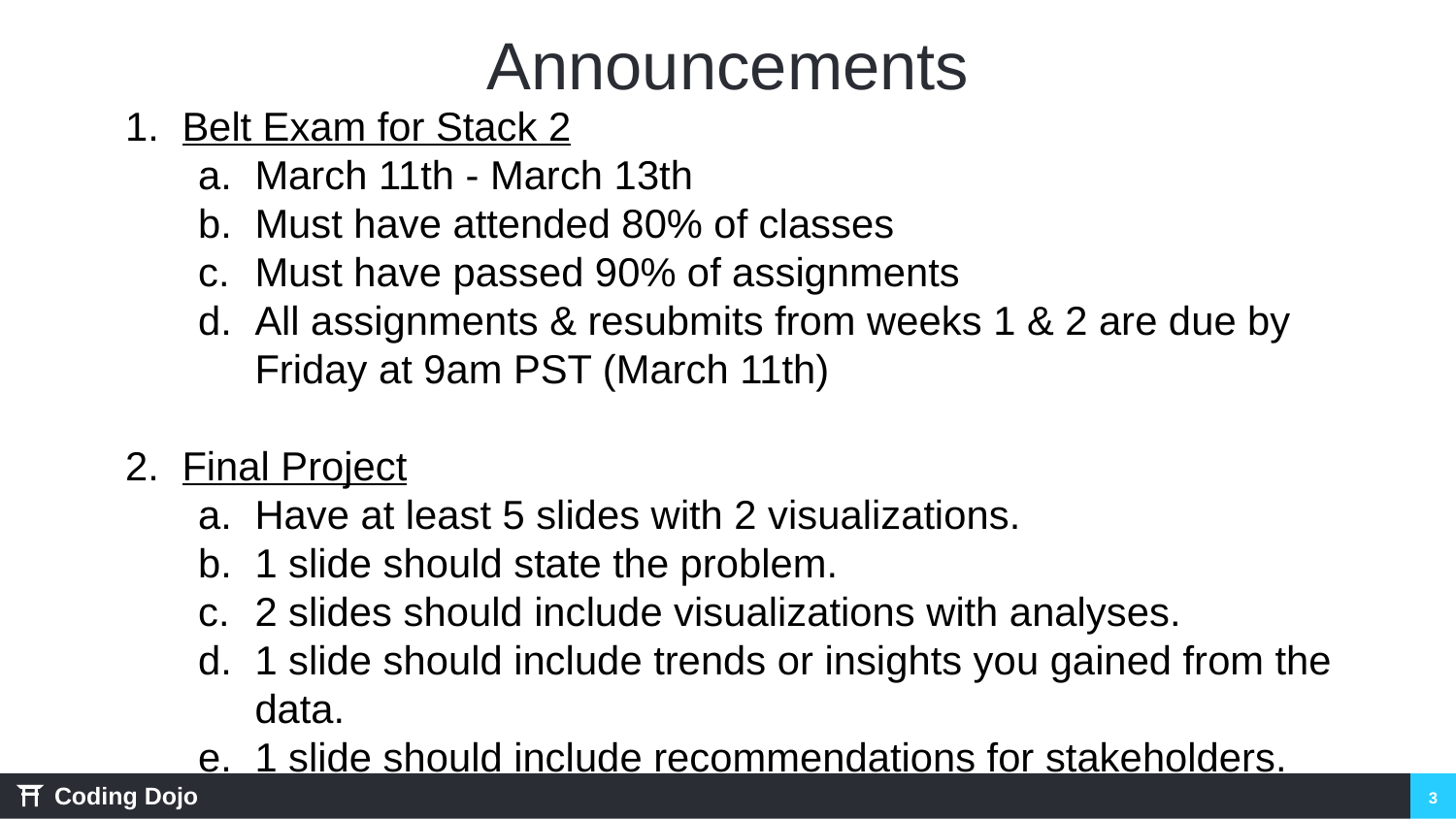

# Announcements
Belt Exam for Stack 2
March 11th - March 13th
Must have attended 80% of classes
Must have passed 90% of assignments
All assignments & resubmits from weeks 1 & 2 are due by Friday at 9am PST (March 11th)

Final Project
Have at least 5 slides with 2 visualizations.
1 slide should state the problem.
2 slides should include visualizations with analyses.
1 slide should include trends or insights you gained from the data.
1 slide should include recommendations for stakeholders.